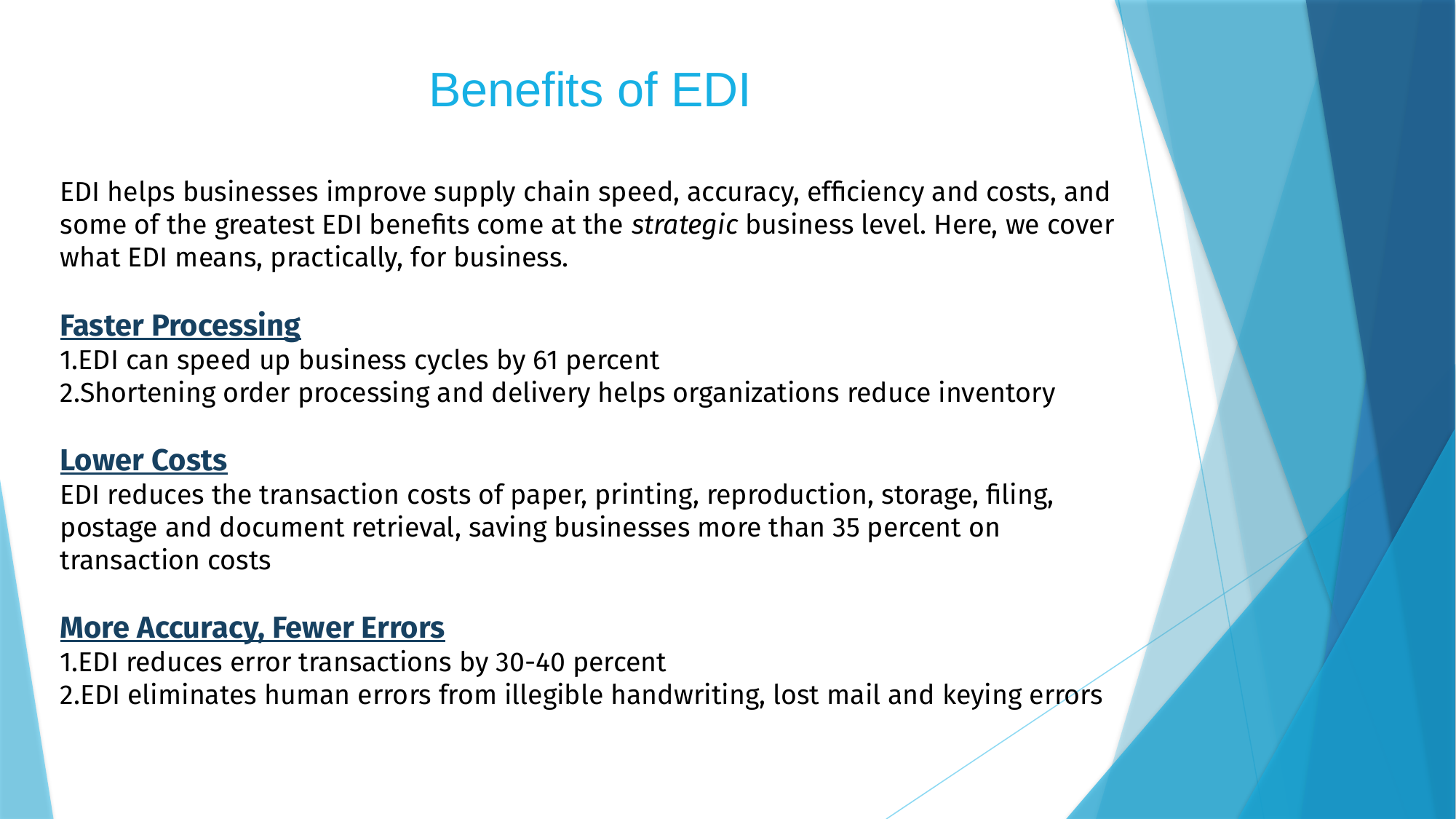

Benefits of EDI

EDI helps businesses improve supply chain speed, accuracy, efficiency and costs, and some of the greatest EDI benefits come at the strategic business level. Here, we cover what EDI means, practically, for business.

Faster Processing
1.EDI can speed up business cycles by 61 percent
2.Shortening order processing and delivery helps organizations reduce inventory

Lower Costs
EDI reduces the transaction costs of paper, printing, reproduction, storage, filing, postage and document retrieval, saving businesses more than 35 percent on transaction costs

More Accuracy, Fewer Errors
1.EDI reduces error transactions by 30-40 percent
2.EDI eliminates human errors from illegible handwriting, lost mail and keying errors